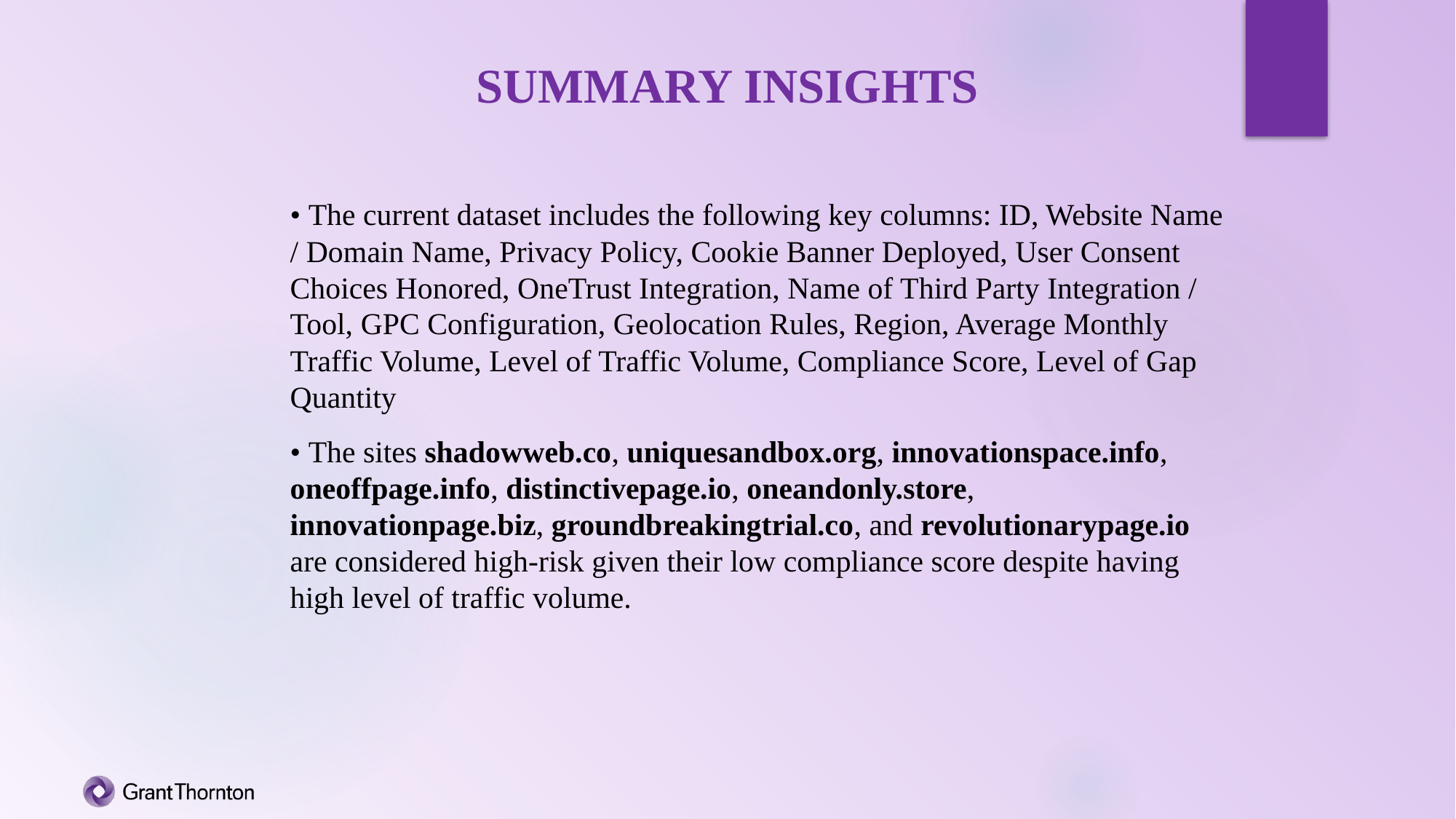

SUMMARY INSIGHTS
• The current dataset includes the following key columns: ID, Website Name / Domain Name, Privacy Policy, Cookie Banner Deployed, User Consent Choices Honored, OneTrust Integration, Name of Third Party Integration / Tool, GPC Configuration, Geolocation Rules, Region, Average Monthly Traffic Volume, Level of Traffic Volume, Compliance Score, Level of Gap Quantity
• The sites shadowweb.co, uniquesandbox.org, innovationspace.info, oneoffpage.info, distinctivepage.io, oneandonly.store, innovationpage.biz, groundbreakingtrial.co, and revolutionarypage.io are considered high-risk given their low compliance score despite having high level of traffic volume.